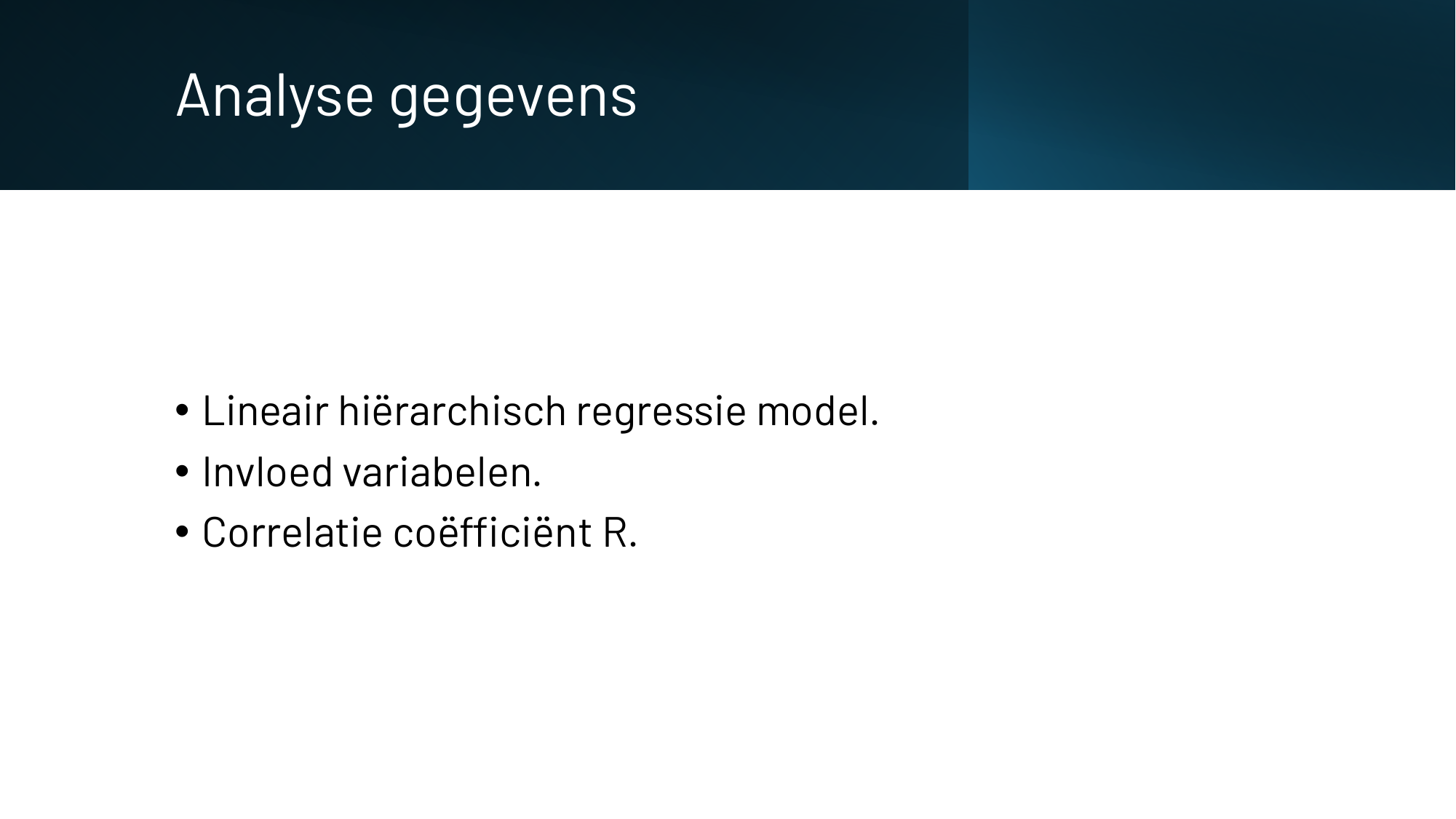

# Analyse gegevens
Lineair hiërarchisch regressie model.
Invloed variabelen.
Correlatie coëfficiënt R.